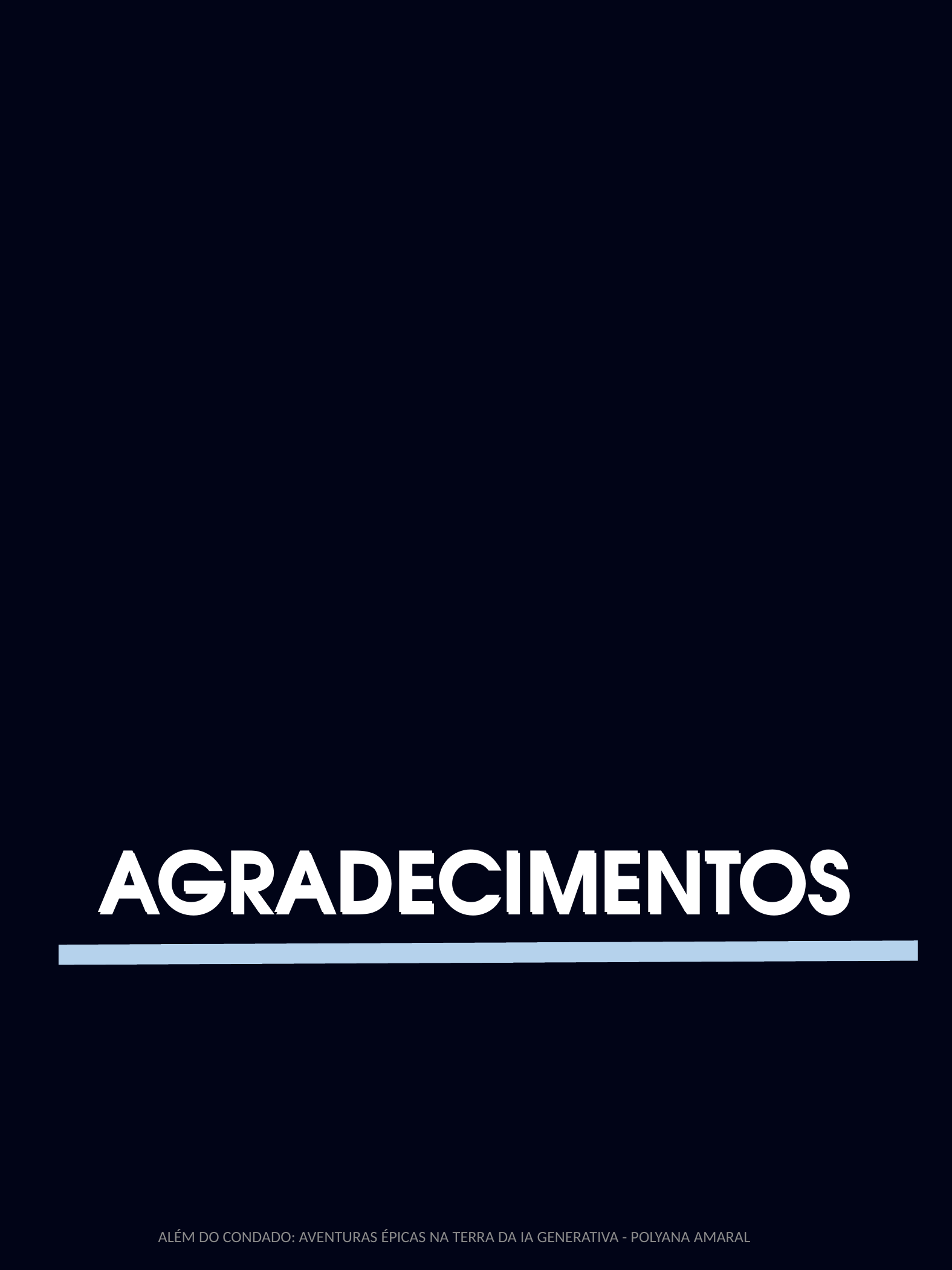

AGRADECIMENTOS
AGRADECIMENTOS
ALÉM DO CONDADO: AVENTURAS ÉPICAS NA TERRA DA IA GENERATIVA - POLYANA AMARAL
13